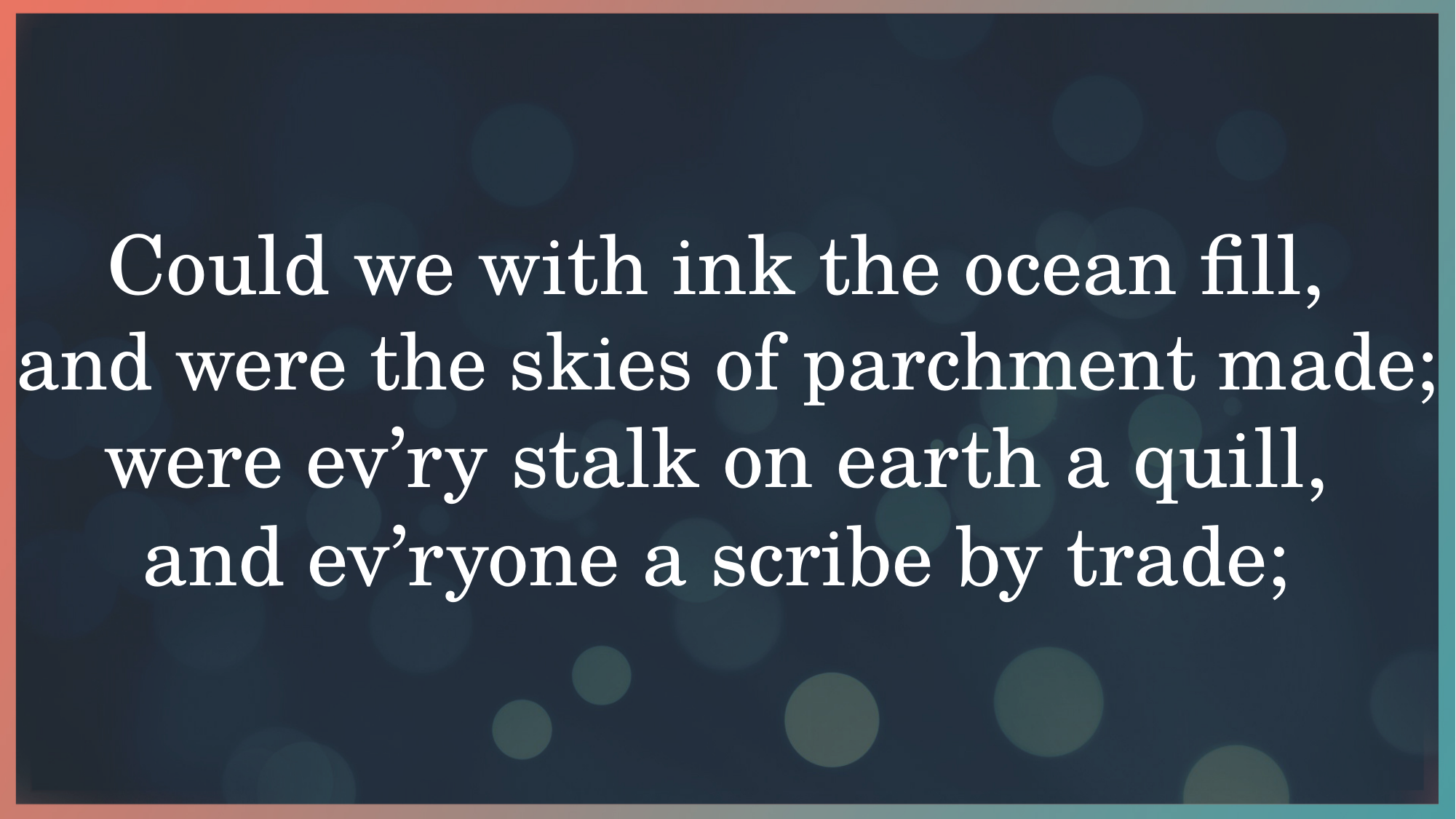

Could we with ink the ocean fill,
and were the skies of parchment made;
were ev’ry stalk on earth a quill,
and ev’ryone a scribe by trade;